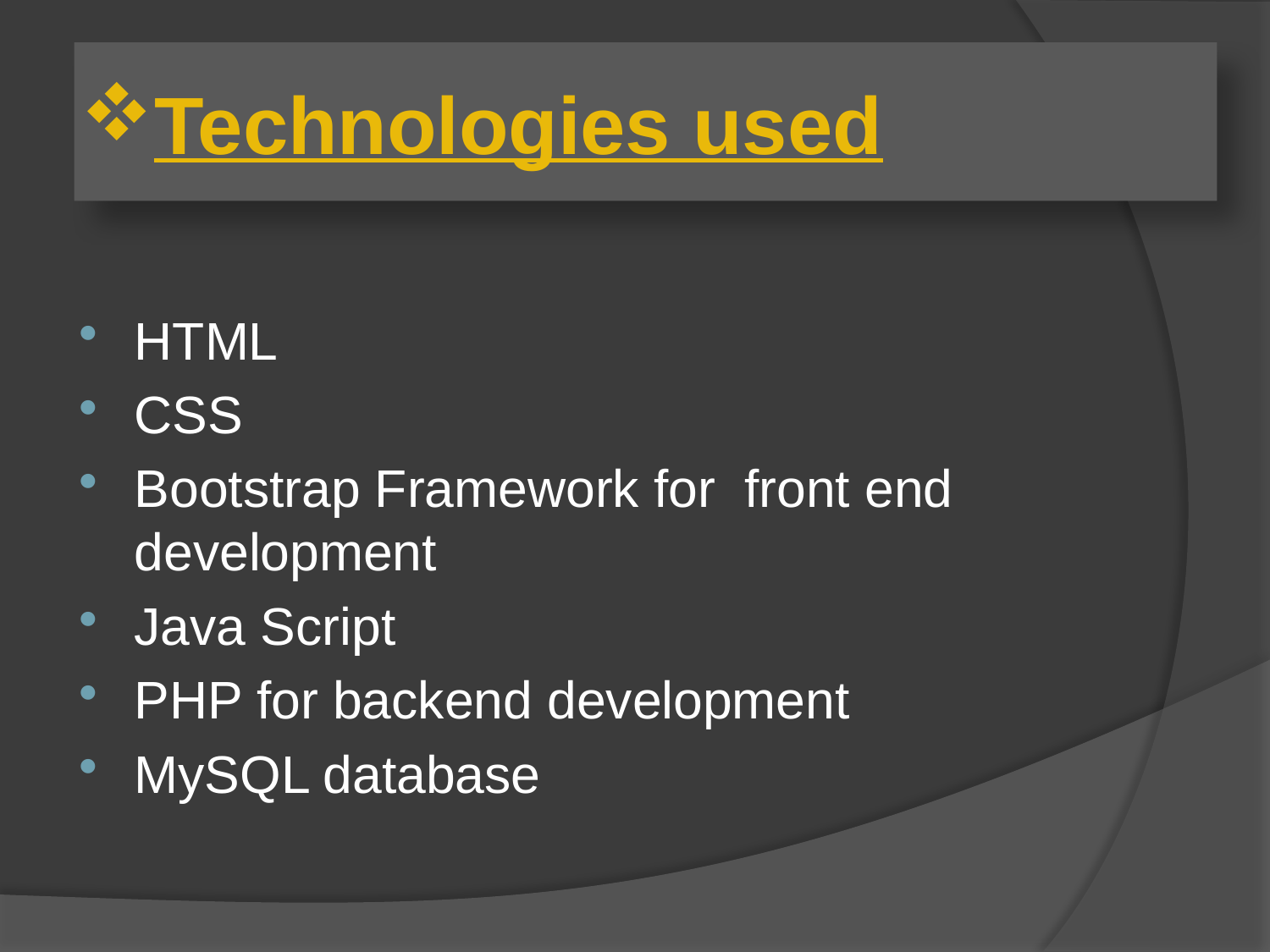

# Technologies used

HTML
CSS
Bootstrap Framework for  front end development
Java Script
PHP for backend development
MySQL database